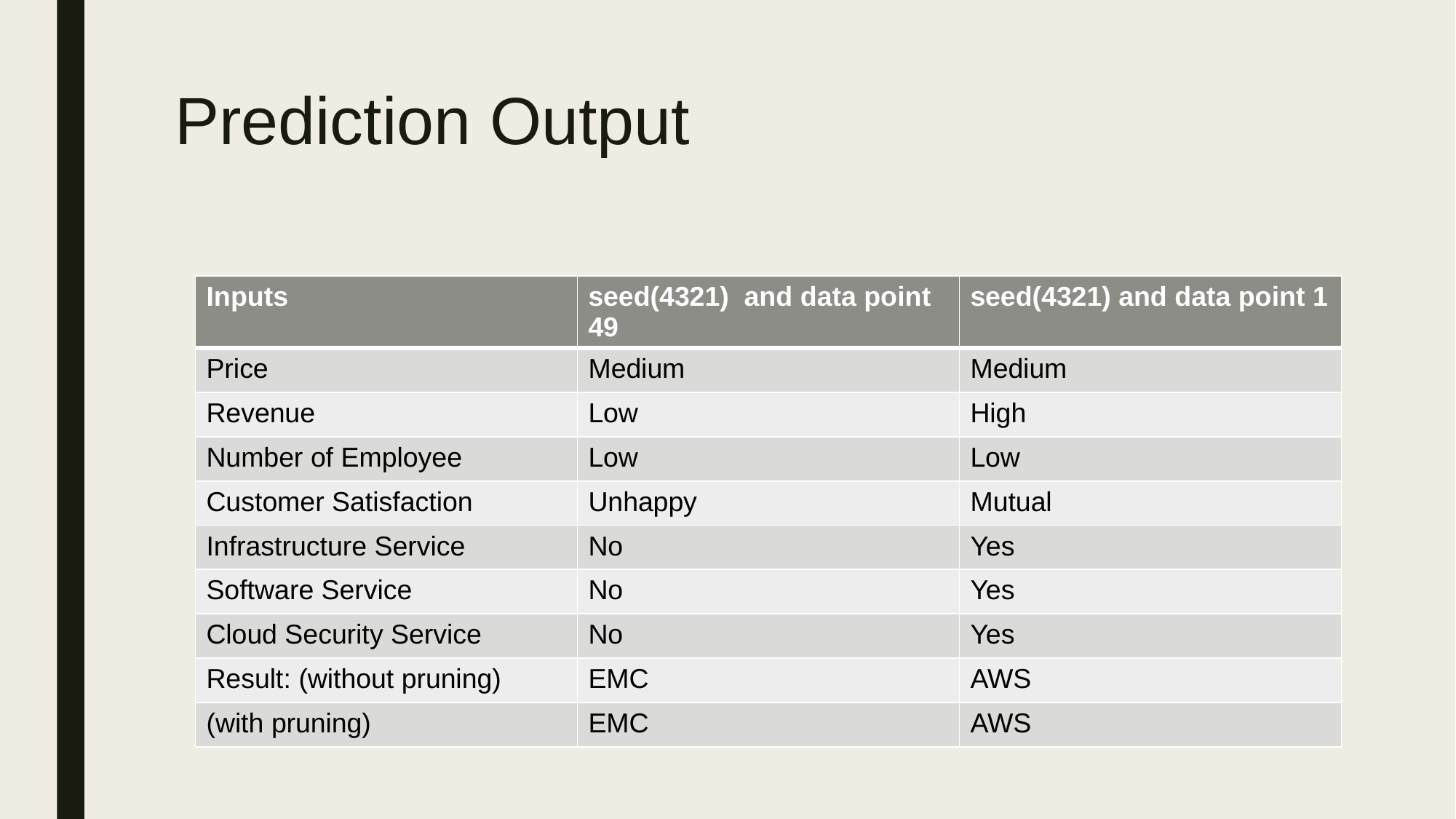

# Prediction Output
| Inputs | seed(4321) and data point 49 | seed(4321) and data point 1 |
| --- | --- | --- |
| Price | Medium | Medium |
| Revenue | Low | High |
| Number of Employee | Low | Low |
| Customer Satisfaction | Unhappy | Mutual |
| Infrastructure Service | No | Yes |
| Software Service | No | Yes |
| Cloud Security Service | No | Yes |
| Result: (without pruning) | EMC | AWS |
| (with pruning) | EMC | AWS |